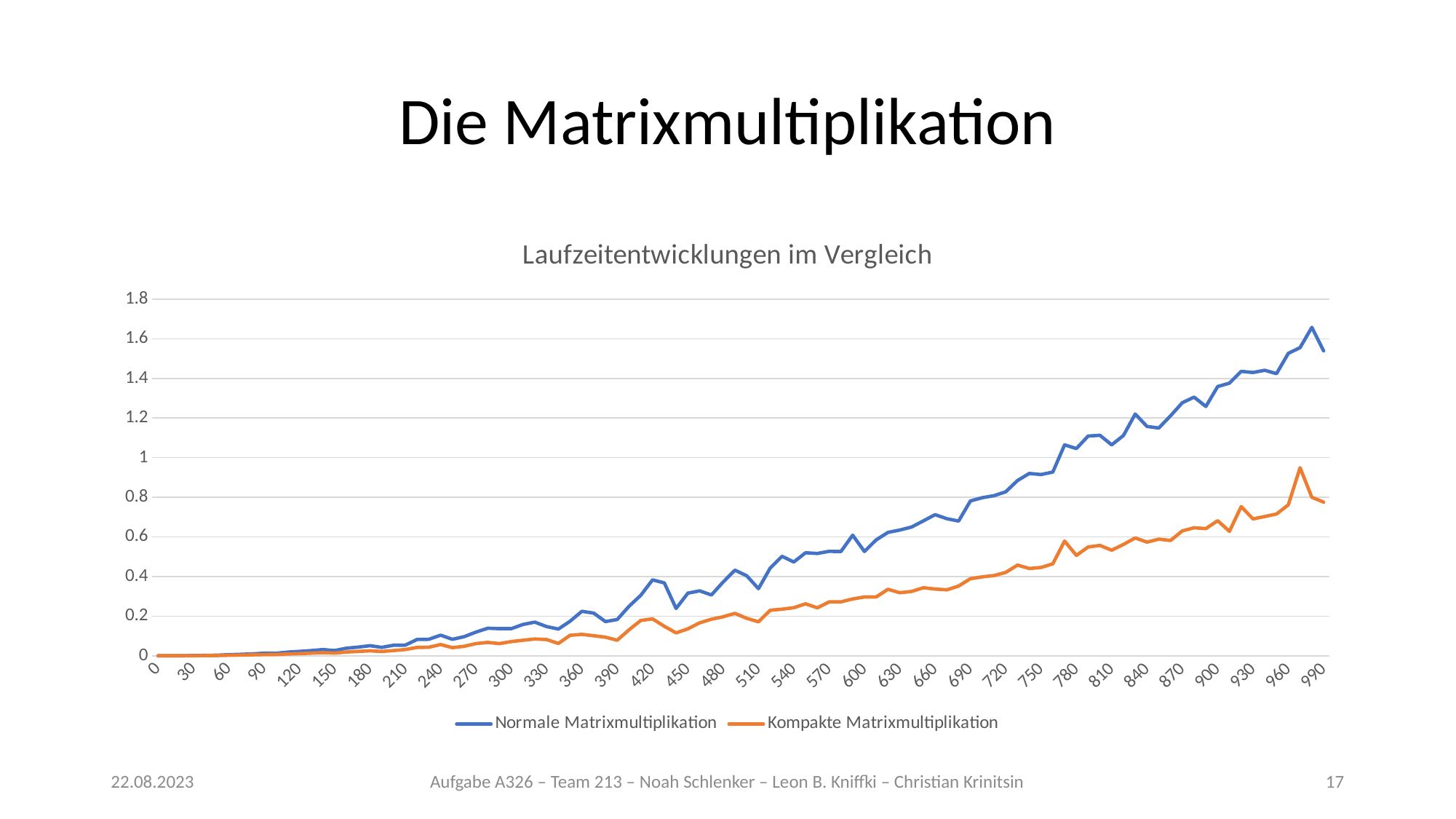

# Die Matrixmultiplikation

### Chart: Laufzeitentwicklungen im Vergleich

| Category | Normale Matrixmultiplikation | Kompakte Matrixmultiplikation |
|---|---|---|
| 0 | 2.1e-05 | 8e-06 |
| 10 | 0.000141 | 6.3e-05 |
| 20 | 0.000459 | 0.000233 |
| 30 | 0.001157 | 0.000548 |
| 40 | 0.002154 | 0.001024 |
| 50 | 0.003118 | 0.001495 |
| 60 | 0.005474 | 0.002649 |
| 70 | 0.007566 | 0.003815 |
| 80 | 0.009749 | 0.005027 |
| 90 | 0.013085 | 0.006368 |
| 100 | 0.012979 | 0.006786 |
| 110 | 0.018603 | 0.009487 |
| 120 | 0.022299 | 0.011218 |
| 130 | 0.026276 | 0.013483 |
| 140 | 0.031563 | 0.015856 |
| 150 | 0.026611 | 0.013862 |
| 160 | 0.038501 | 0.019167 |
| 170 | 0.043972 | 0.022141 |
| 180 | 0.051128 | 0.025367 |
| 190 | 0.042557 | 0.02212 |
| 200 | 0.053507 | 0.026468 |
| 210 | 0.053832 | 0.031749 |
| 220 | 0.082436 | 0.042305 |
| 230 | 0.083363 | 0.04326 |
| 240 | 0.104133 | 0.056998 |
| 250 | 0.083108 | 0.041022 |
| 260 | 0.096675 | 0.048051 |
| 270 | 0.119545 | 0.061637 |
| 280 | 0.139163 | 0.067804 |
| 290 | 0.136861 | 0.061601 |
| 300 | 0.136918 | 0.071859 |
| 310 | 0.158191 | 0.078559 |
| 320 | 0.169929 | 0.084806 |
| 330 | 0.147598 | 0.08209 |
| 340 | 0.135026 | 0.062463 |
| 350 | 0.174763 | 0.103654 |
| 360 | 0.224511 | 0.108393 |
| 370 | 0.215526 | 0.101348 |
| 380 | 0.172763 | 0.094023 |
| 390 | 0.183243 | 0.078537 |
| 400 | 0.249775 | 0.131011 |
| 410 | 0.305358 | 0.178362 |
| 420 | 0.383109 | 0.186424 |
| 430 | 0.367979 | 0.149186 |
| 440 | 0.238944 | 0.11577 |
| 450 | 0.316166 | 0.136129 |
| 460 | 0.327844 | 0.166518 |
| 470 | 0.307011 | 0.184736 |
| 480 | 0.372517 | 0.197064 |
| 490 | 0.432174 | 0.214284 |
| 500 | 0.404011 | 0.189178 |
| 510 | 0.339004 | 0.171687 |
| 520 | 0.443087 | 0.229965 |
| 530 | 0.501945 | 0.2352 |
| 540 | 0.47332 | 0.242824 |
| 550 | 0.520019 | 0.262358 |
| 560 | 0.516299 | 0.242075 |
| 570 | 0.527217 | 0.27186 |
| 580 | 0.526127 | 0.2722 |
| 590 | 0.608404 | 0.286884 |
| 600 | 0.526411 | 0.296896 |
| 610 | 0.585115 | 0.297094 |
| 620 | 0.622516 | 0.335733 |
| 630 | 0.634531 | 0.318212 |
| 640 | 0.649642 | 0.324837 |
| 650 | 0.680524 | 0.34341 |
| 660 | 0.712215 | 0.336869 |
| 670 | 0.691743 | 0.332931 |
| 680 | 0.679774 | 0.352195 |
| 690 | 0.781274 | 0.388988 |
| 700 | 0.79767 | 0.398397 |
| 710 | 0.807832 | 0.404942 |
| 720 | 0.82764 | 0.420744 |
| 730 | 0.884199 | 0.457693 |
| 740 | 0.920409 | 0.44064 |
| 750 | 0.914646 | 0.445639 |
| 760 | 0.927349 | 0.464176 |
| 770 | 1.064586 | 0.578947 |
| 780 | 1.045784 | 0.506632 |
| 790 | 1.108873 | 0.549084 |
| 800 | 1.112666 | 0.556784 |
| 810 | 1.064713 | 0.532719 |
| 820 | 1.111804 | 0.562082 |
| 830 | 1.220105 | 0.594652 |
| 840 | 1.157449 | 0.573554 |
| 850 | 1.149362 | 0.588638 |
| 860 | 1.211273 | 0.58172 |
| 870 | 1.277207 | 0.630384 |
| 880 | 1.305465 | 0.645945 |
| 890 | 1.258088 | 0.641685 |
| 900 | 1.358817 | 0.681734 |
| 910 | 1.375928 | 0.627916 |
| 920 | 1.435321 | 0.752939 |
| 930 | 1.429581 | 0.690768 |
| 940 | 1.440812 | 0.702892 |
| 950 | 1.423825 | 0.715513 |
| 960 | 1.526129 | 0.761625 |
| 970 | 1.554963 | 0.949039 |
| 980 | 1.657382 | 0.799833 |
| 990 | 1.53864 | 0.775434 |
22.08.2023
Aufgabe A326 – Team 213 – Noah Schlenker – Leon B. Kniffki – Christian Krinitsin
17